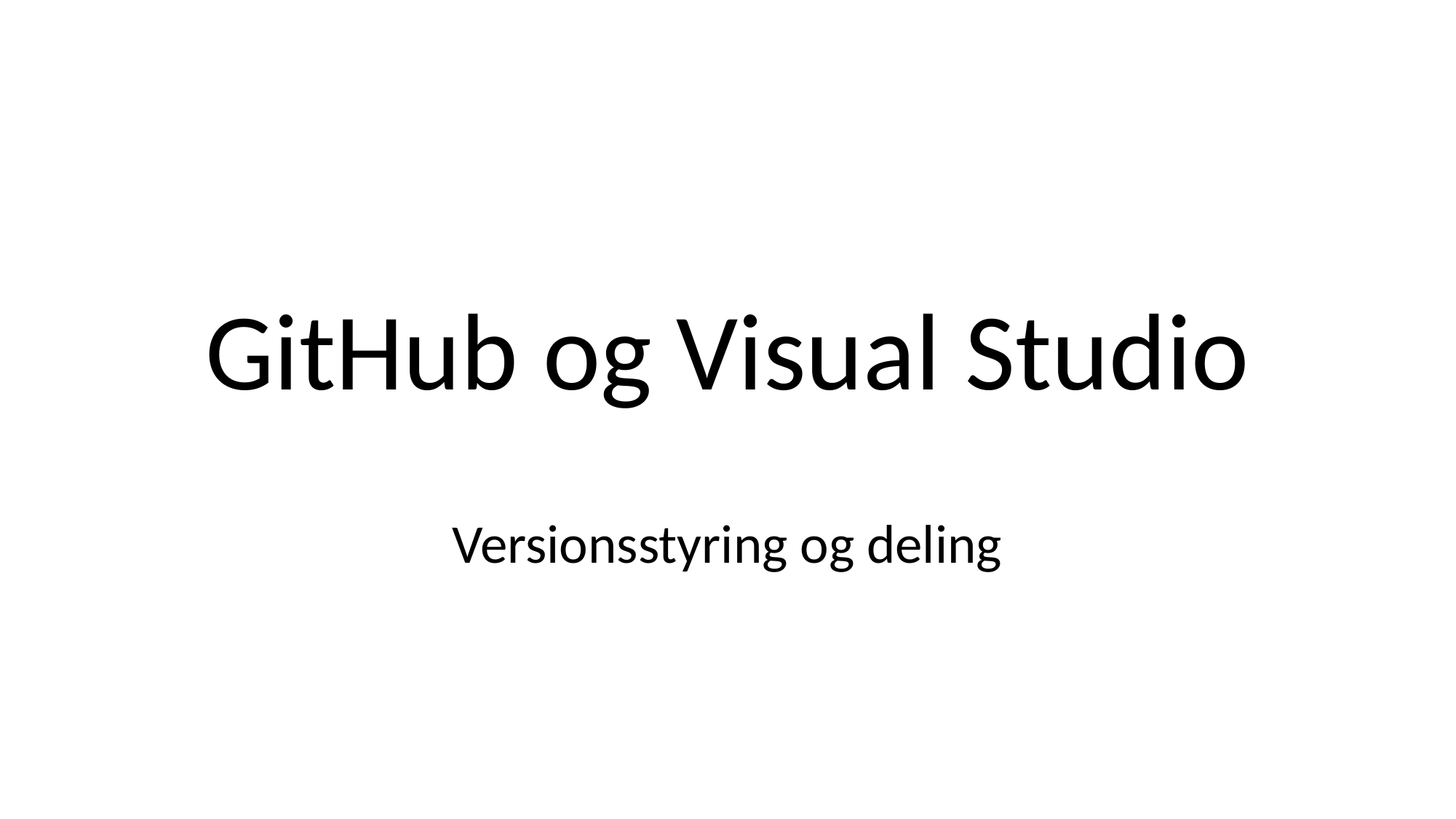

# GitHub og Visual Studio

Versionsstyring og deling